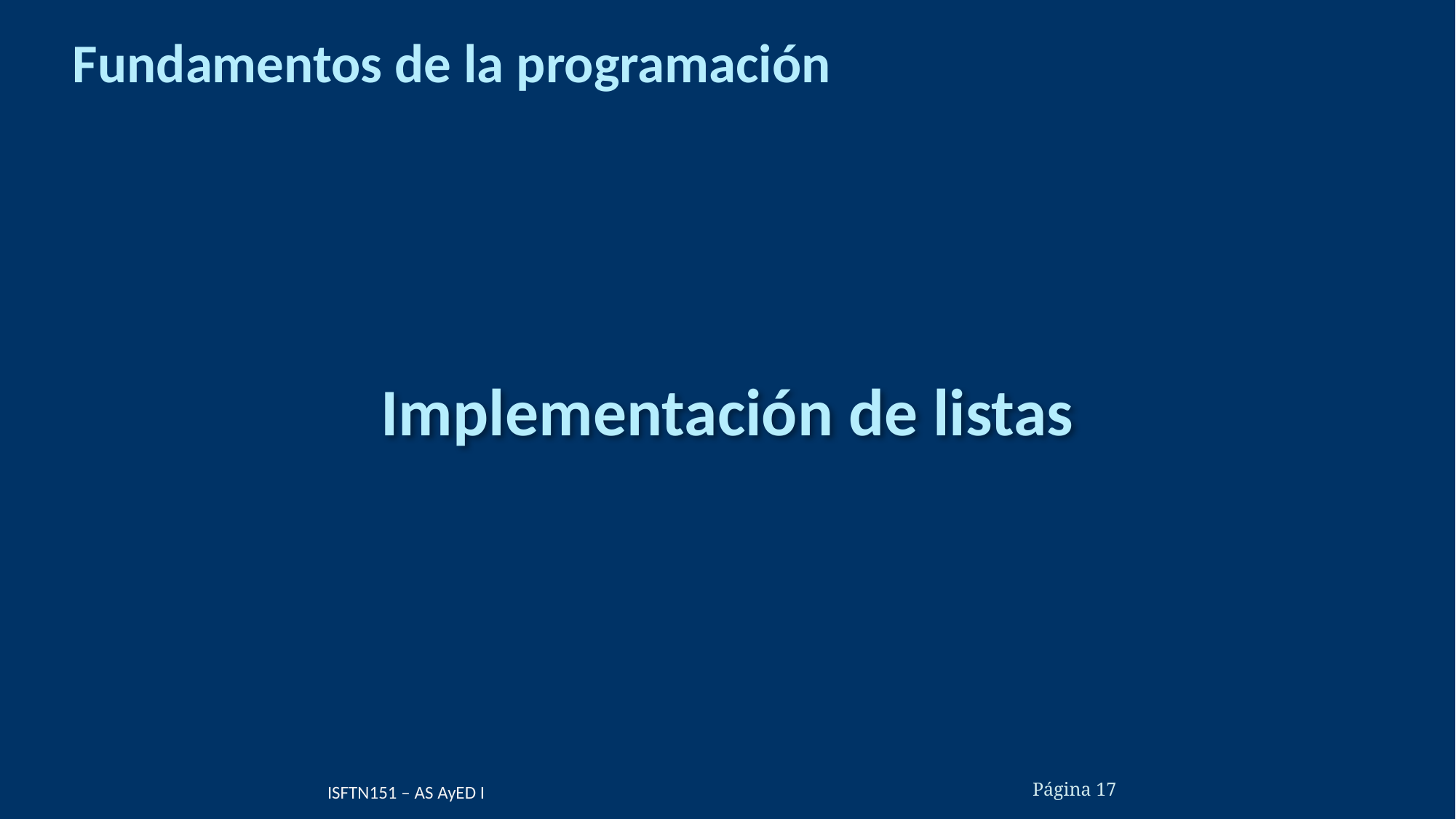

# Fundamentos de la programación
Implementación de listas
ISFTN151 – AS AyED I
Página 17